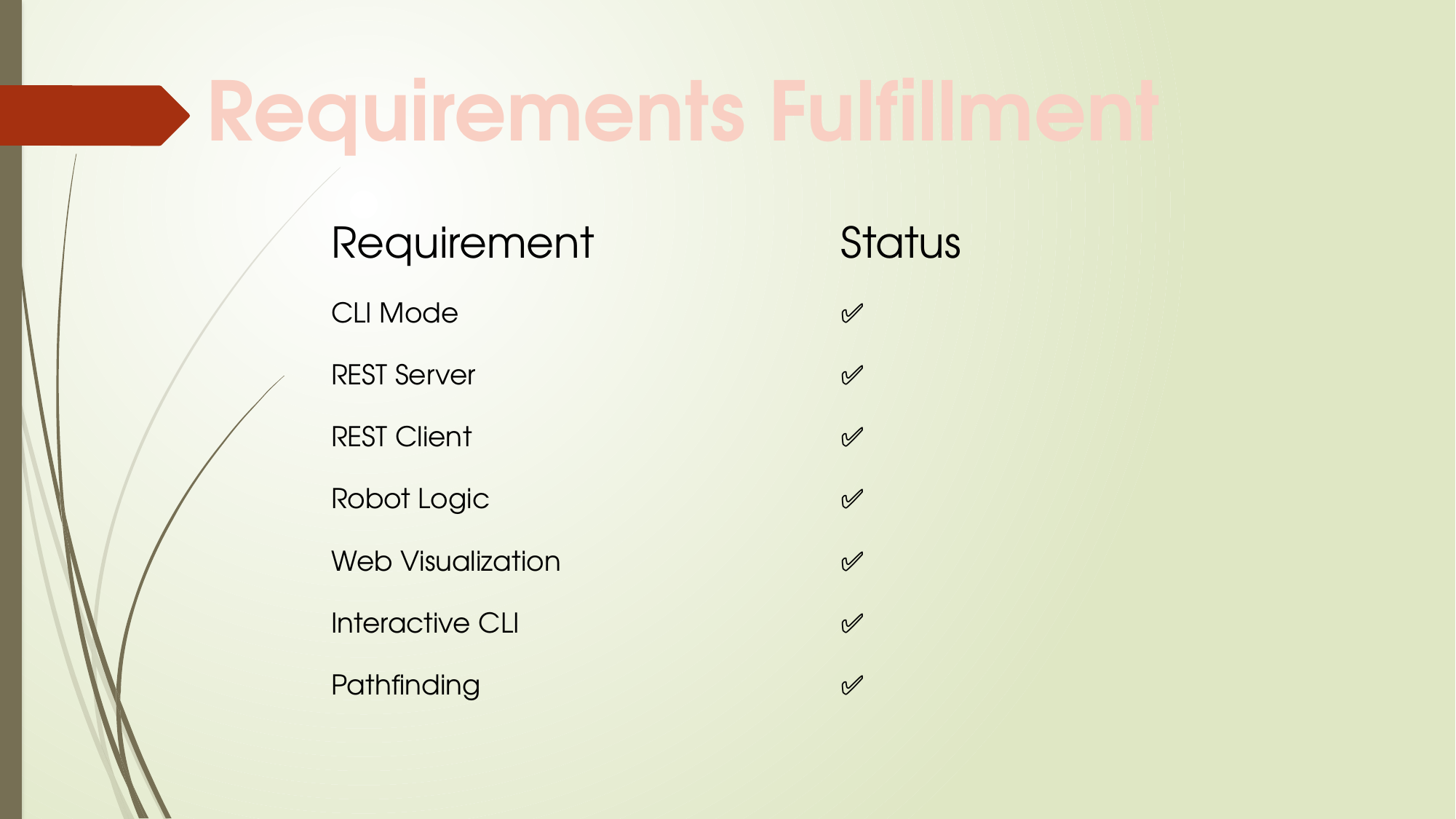

Requirements Fulfillment
| Requirement | Status |
| --- | --- |
| CLI Mode | ✅ |
| REST Server | ✅ |
| REST Client | ✅ |
| Robot Logic | ✅ |
| Web Visualization | ✅ |
| Interactive CLI | ✅ |
| Pathfinding | ✅ |